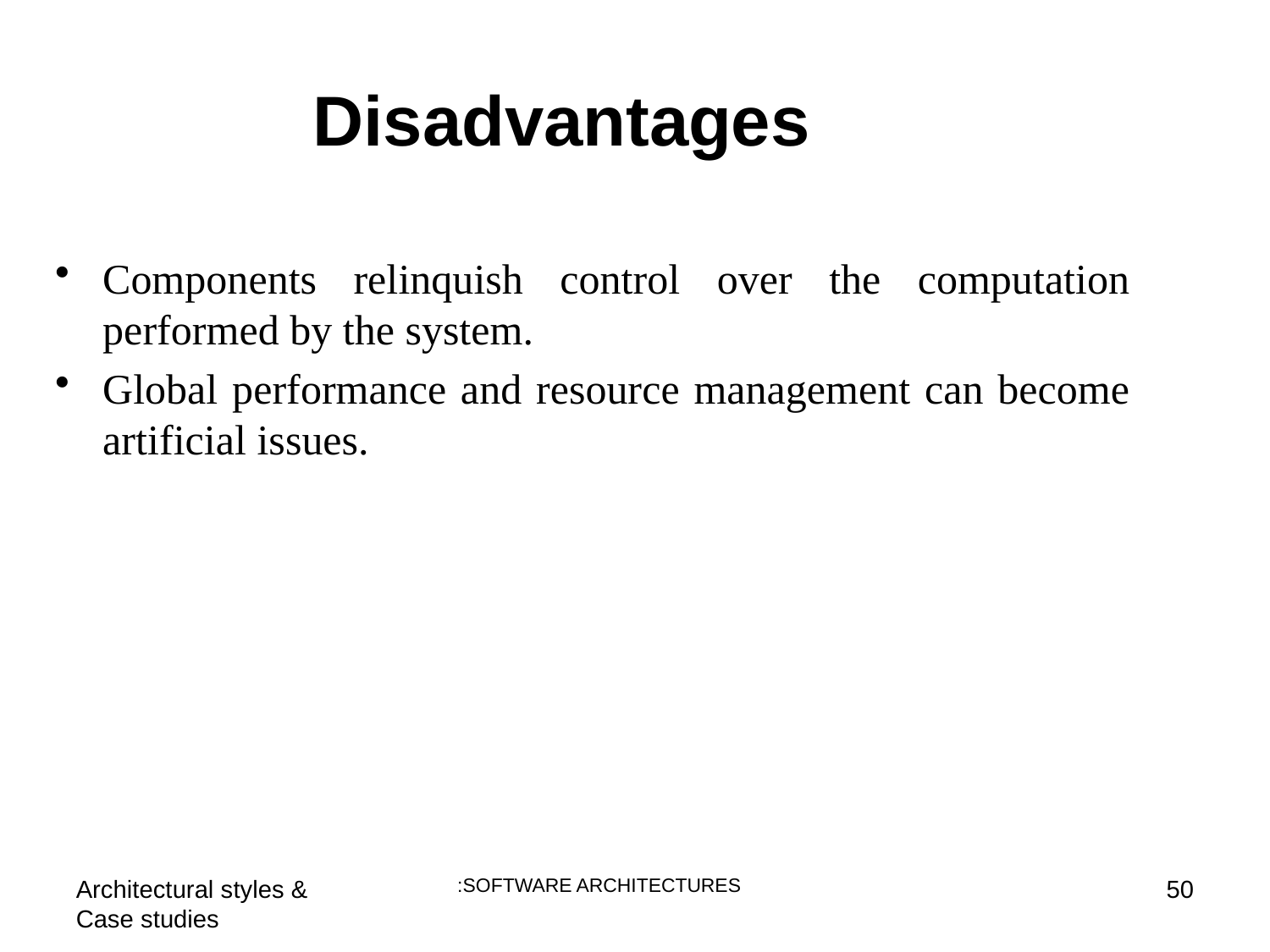

Disadvantages

Components relinquish control over the computation performed by the system.
Global performance and resource management can become artificial issues.

Architectural styles & Case studies
  :SOFTWARE ARCHITECTURES
50